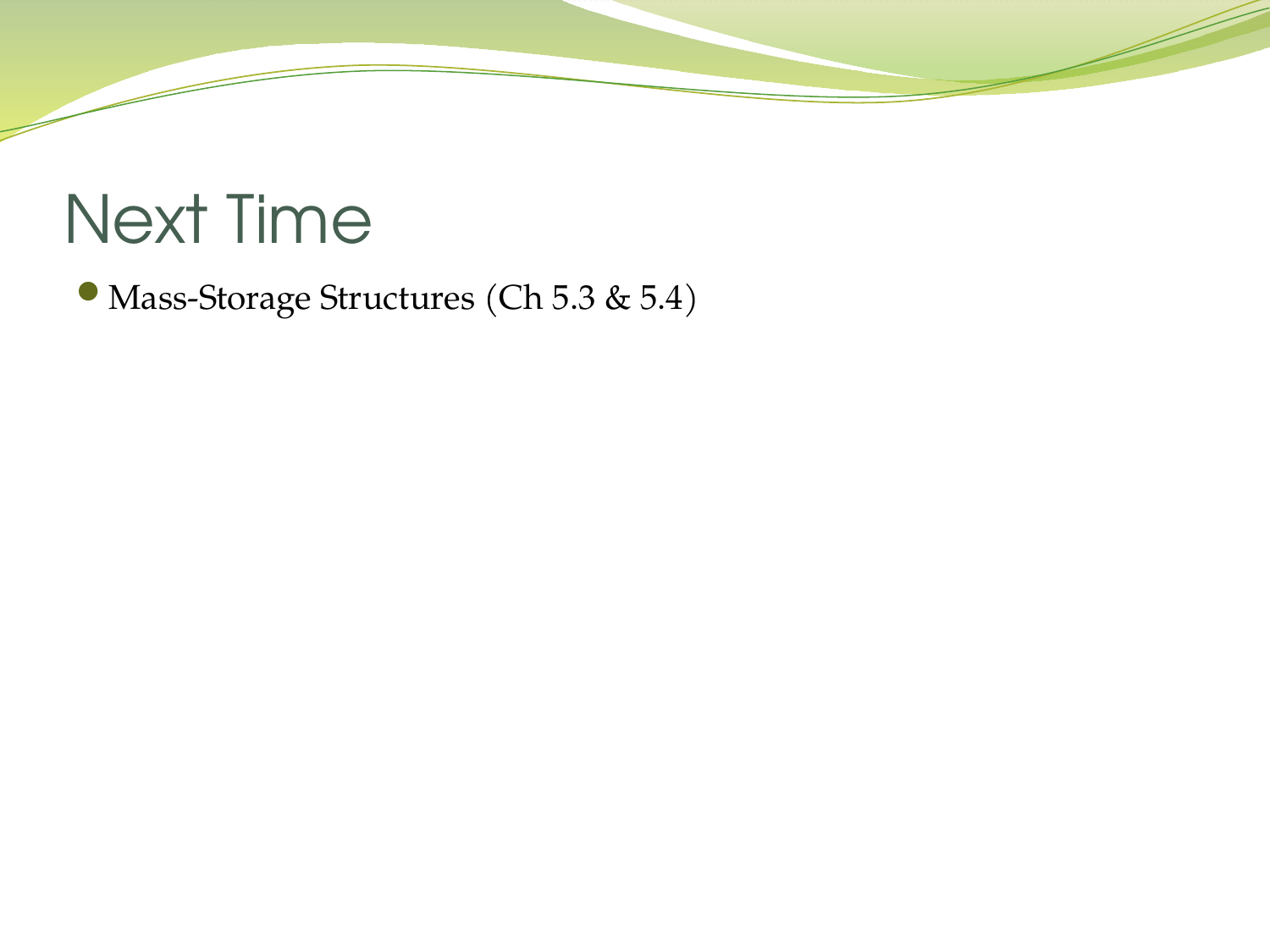

# Next Time
Mass-Storage Structures (Ch 5.3 & 5.4)